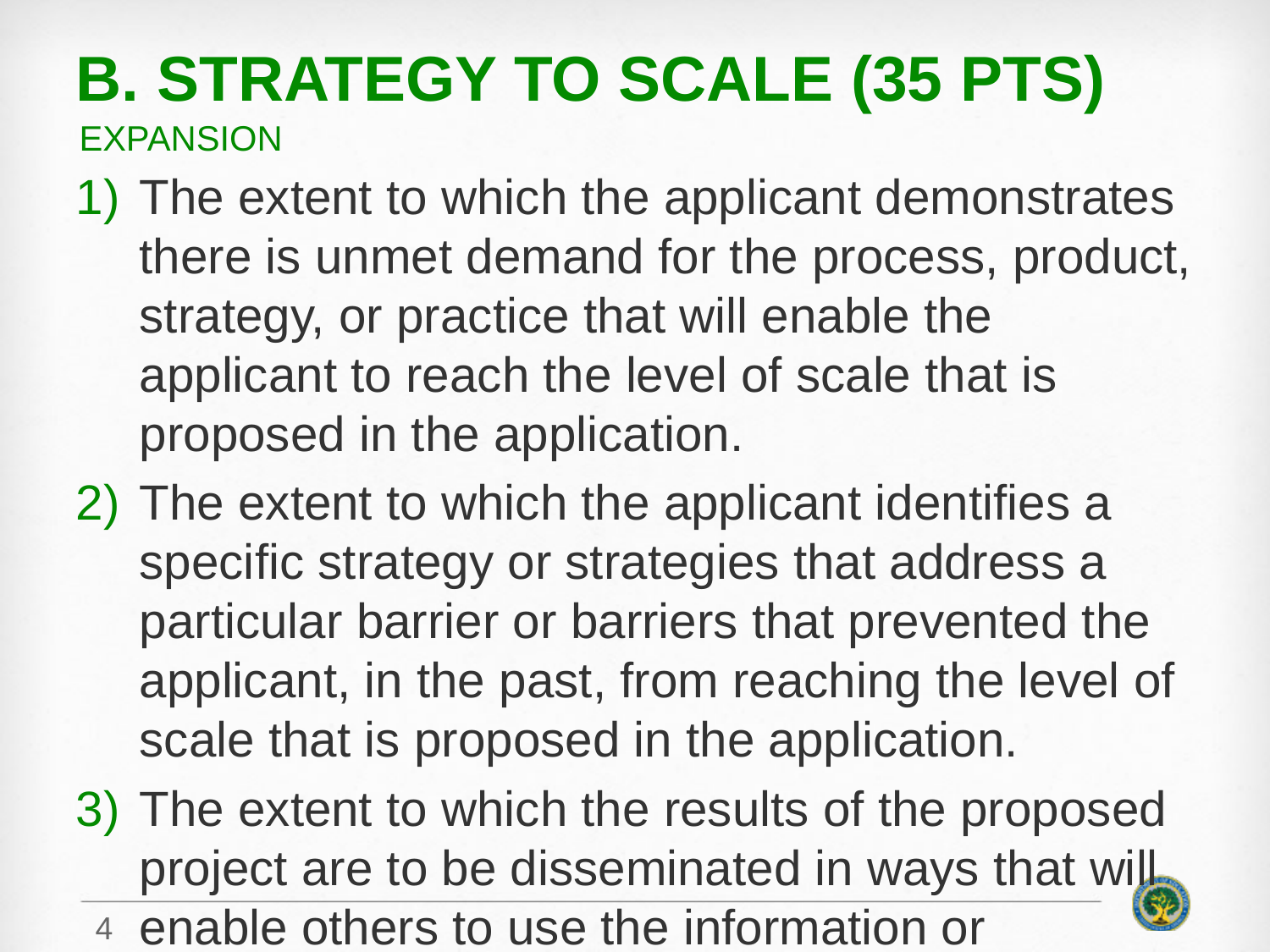

# B. Strategy to Scale (35 pts)
Expansion
The extent to which the applicant demonstrates there is unmet demand for the process, product, strategy, or practice that will enable the applicant to reach the level of scale that is proposed in the application.
The extent to which the applicant identifies a specific strategy or strategies that address a particular barrier or barriers that prevented the applicant, in the past, from reaching the level of scale that is proposed in the application.
The extent to which the results of the proposed project are to be disseminated in ways that will enable others to use the information or strategies.

4